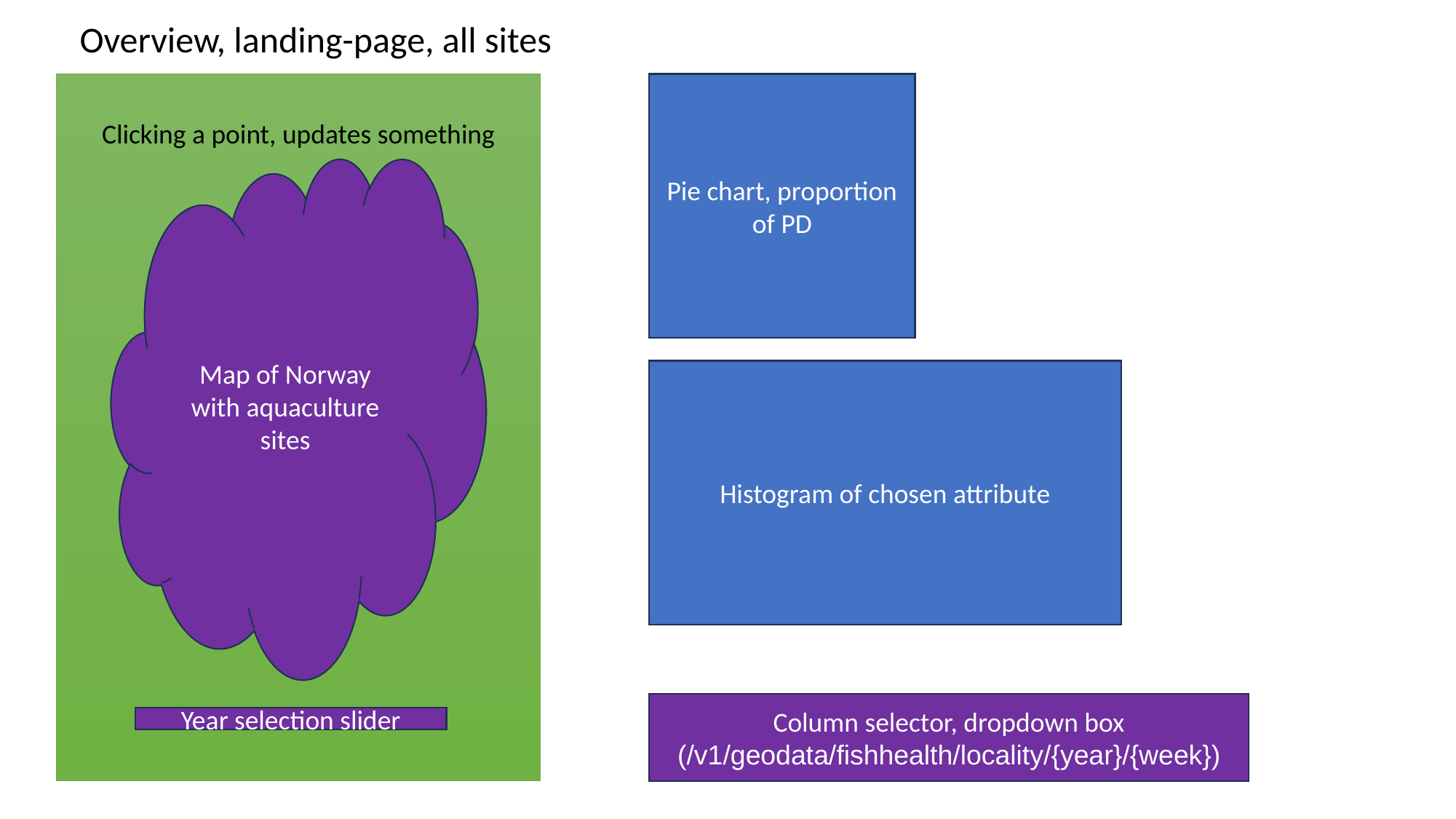

Overview, landing-page, all sites

Pie chart, proportion of PD
Clicking a point, updates something
Map of Norway with aquaculture sites
Histogram of chosen attribute
Column selector, dropdown box
(/v1/geodata/fishhealth/locality/{year}/{week})
Year selection slider